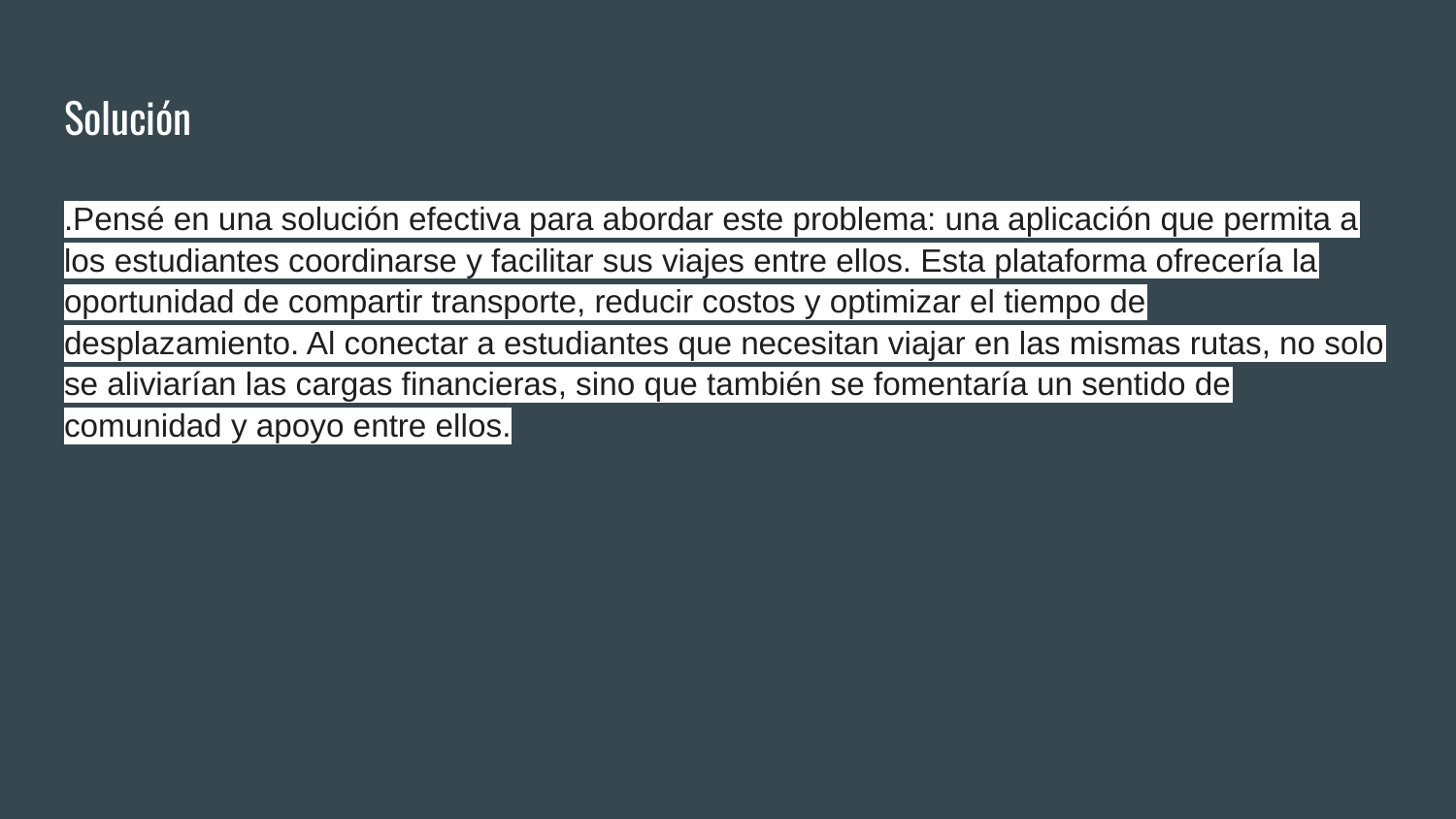

# Solución
.Pensé en una solución efectiva para abordar este problema: una aplicación que permita a los estudiantes coordinarse y facilitar sus viajes entre ellos. Esta plataforma ofrecería la oportunidad de compartir transporte, reducir costos y optimizar el tiempo de desplazamiento. Al conectar a estudiantes que necesitan viajar en las mismas rutas, no solo se aliviarían las cargas financieras, sino que también se fomentaría un sentido de comunidad y apoyo entre ellos.